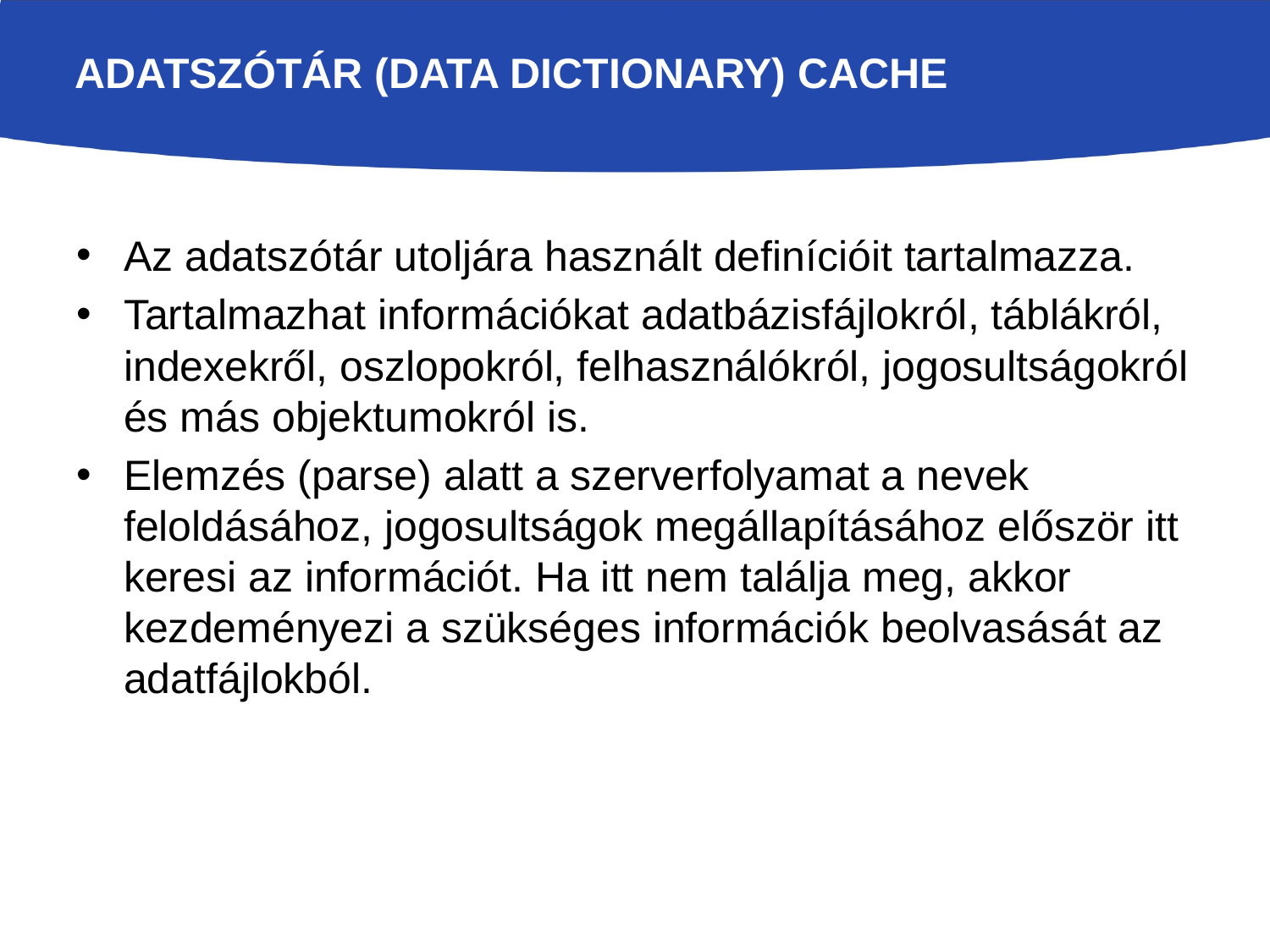

# Adatszótár (Data Dictionary) Cache
Az adatszótár utoljára használt definícióit tartalmazza.
Tartalmazhat információkat adatbázisfájlokról, táblákról, indexekről, oszlopokról, felhasználókról, jogosultságokról és más objektumokról is.
Elemzés (parse) alatt a szerverfolyamat a nevek feloldásához, jogosultságok megállapításához először itt keresi az információt. Ha itt nem találja meg, akkor kezdeményezi a szükséges információk beolvasását az adatfájlokból.